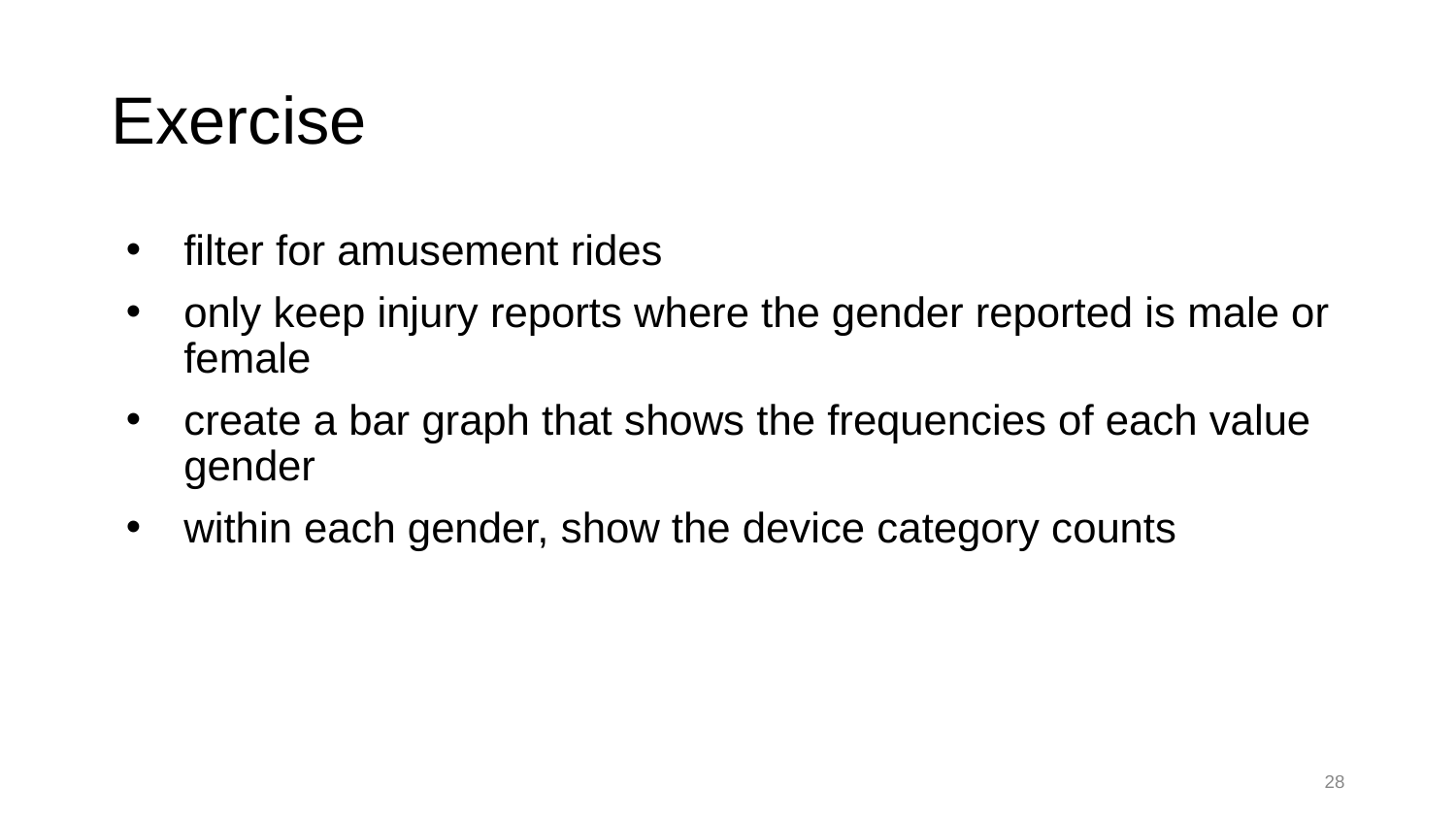

# Exercise
filter for amusement rides
only keep injury reports where the gender reported is male or female
create a bar graph that shows the frequencies of each value gender
within each gender, show the device category counts
28